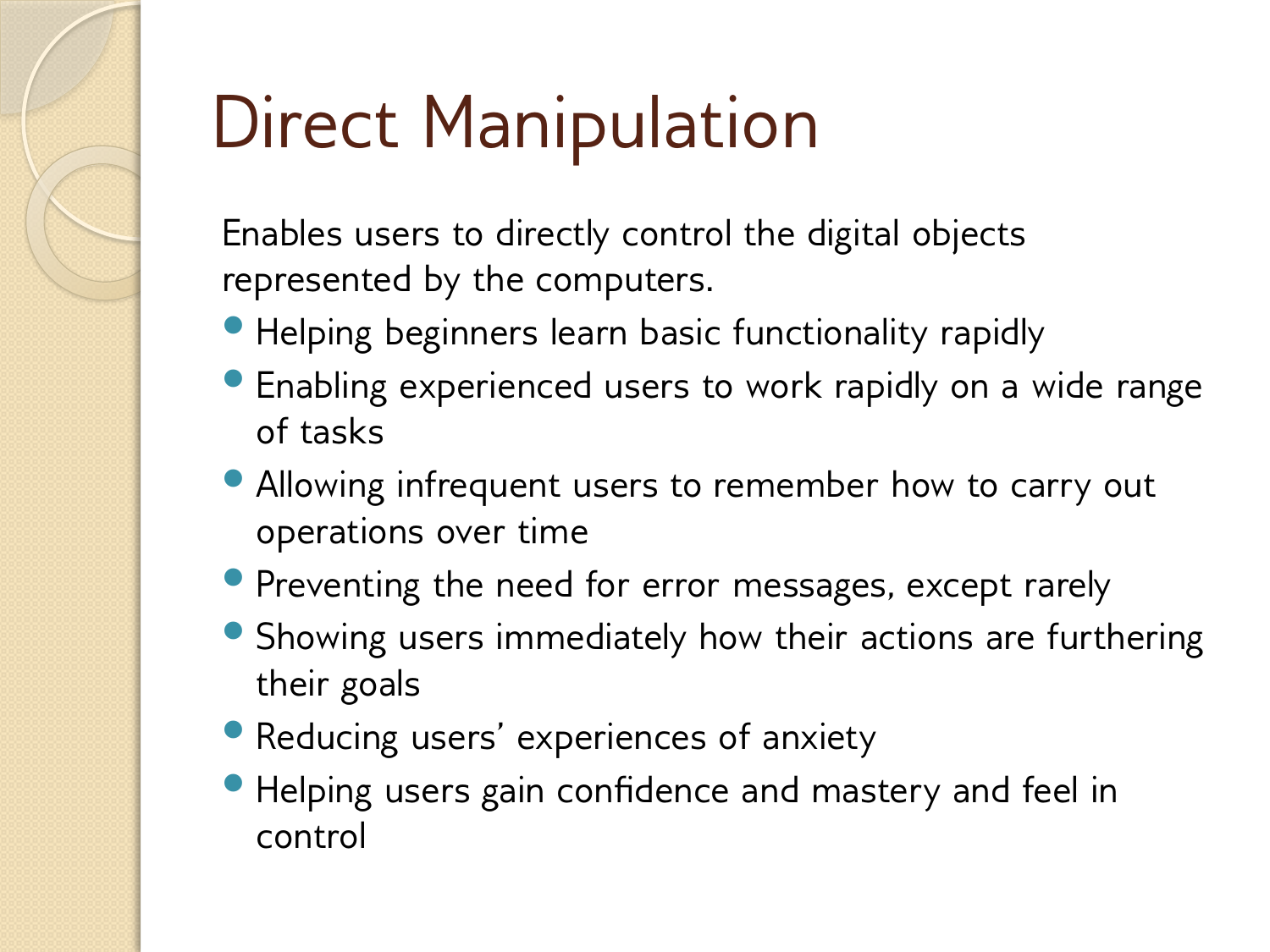

# Direct Manipulation
Enables users to directly control the digital objects represented by the computers.
Helping beginners learn basic functionality rapidly
Enabling experienced users to work rapidly on a wide range of tasks
Allowing infrequent users to remember how to carry out operations over time
Preventing the need for error messages, except rarely
Showing users immediately how their actions are furthering their goals
Reducing users’ experiences of anxiety
Helping users gain confidence and mastery and feel in control